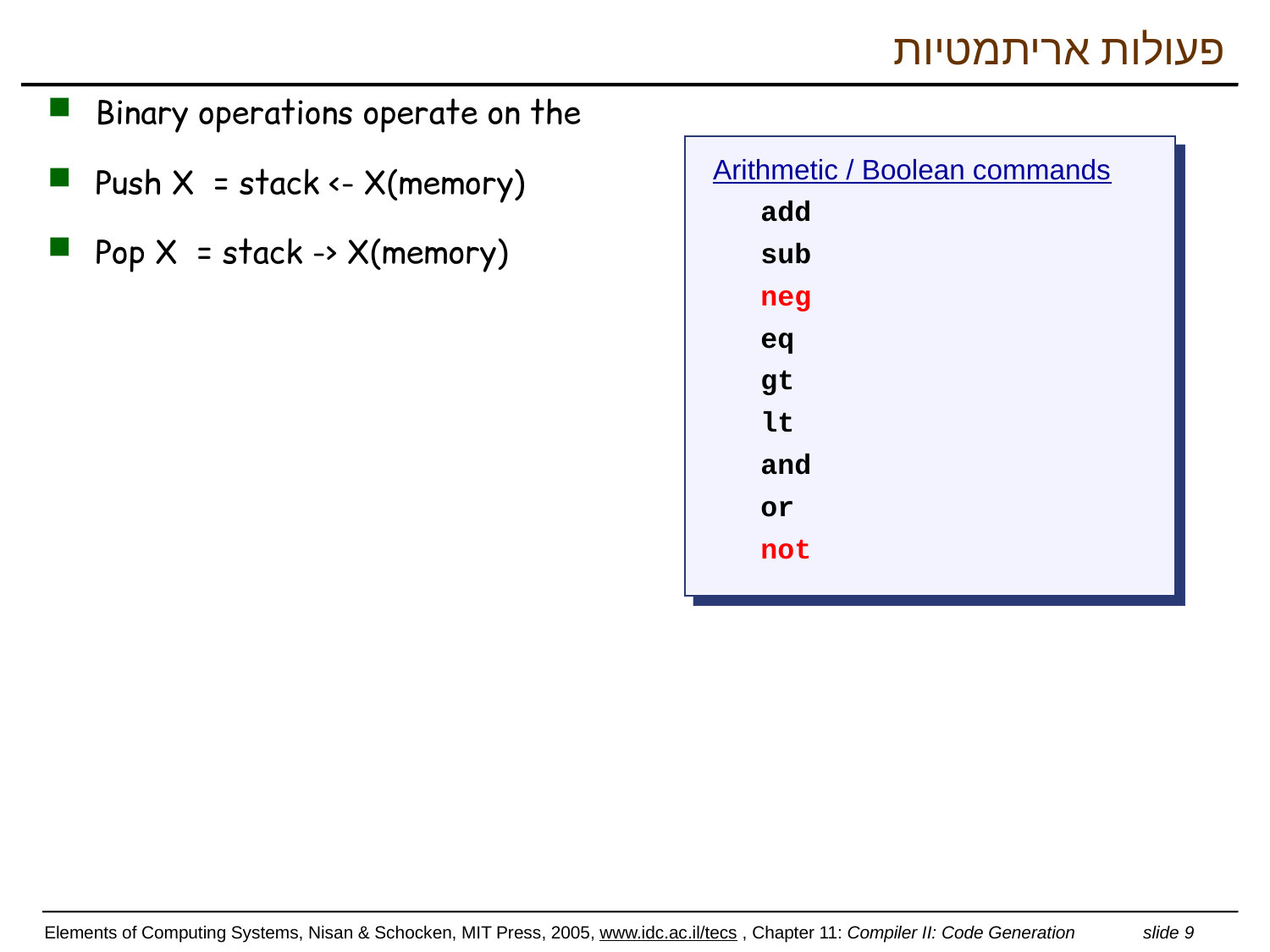

# פעולות אריתמטיות
Binary operations operate on the
Push X  = stack <- X(memory)
Pop X  = stack -> X(memory)

Arithmetic / Boolean commands
	add
	sub
	neg
	eq
	gt
	lt
	and
	or
	not